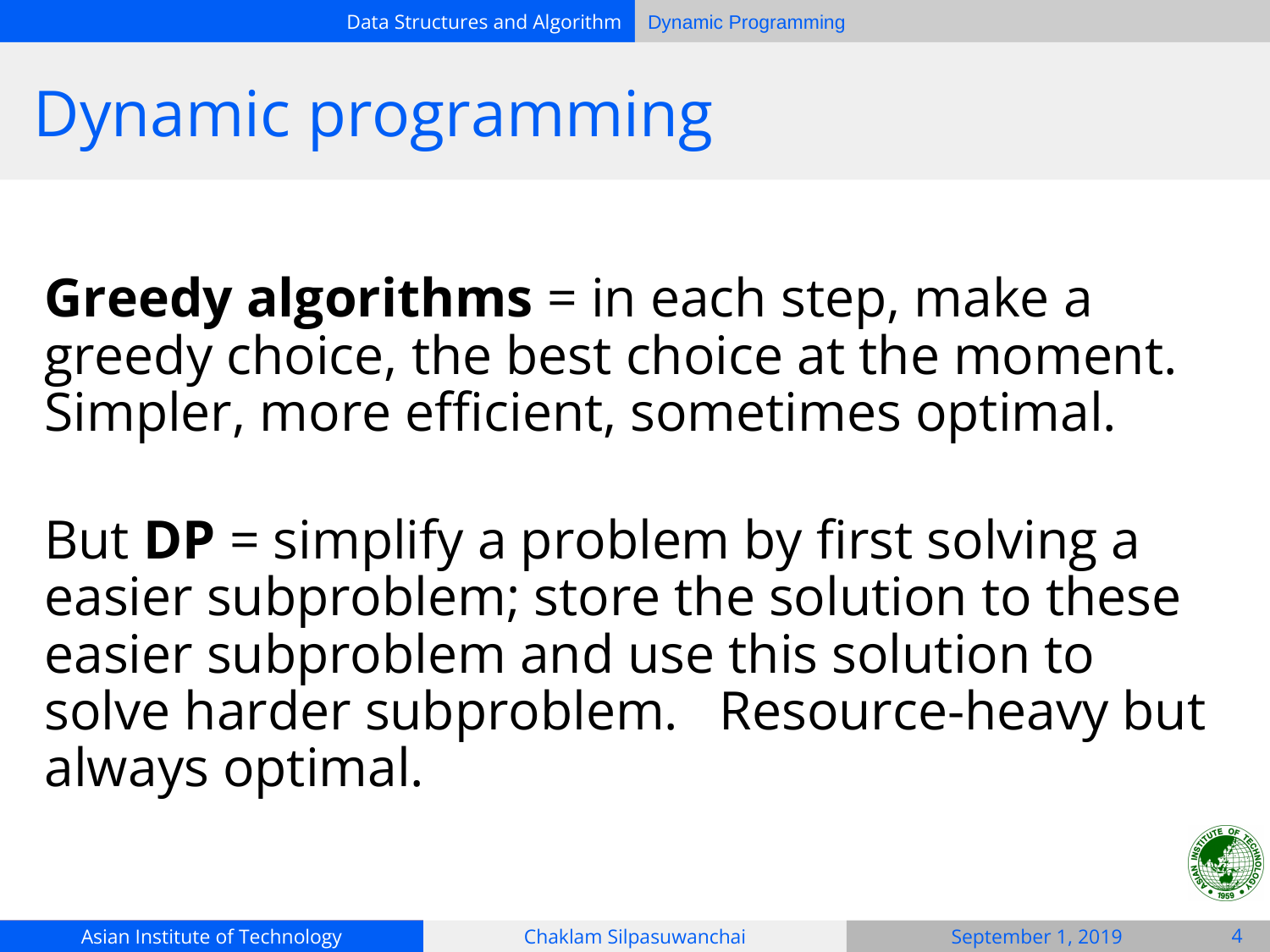

# Dynamic programming

Greedy algorithms = in each step, make a greedy choice, the best choice at the moment.  Simpler, more efficient, sometimes optimal.

But DP = simplify a problem by first solving a easier subproblem; store the solution to these easier subproblem and use this solution to solve harder subproblem.   Resource-heavy but always optimal.

4